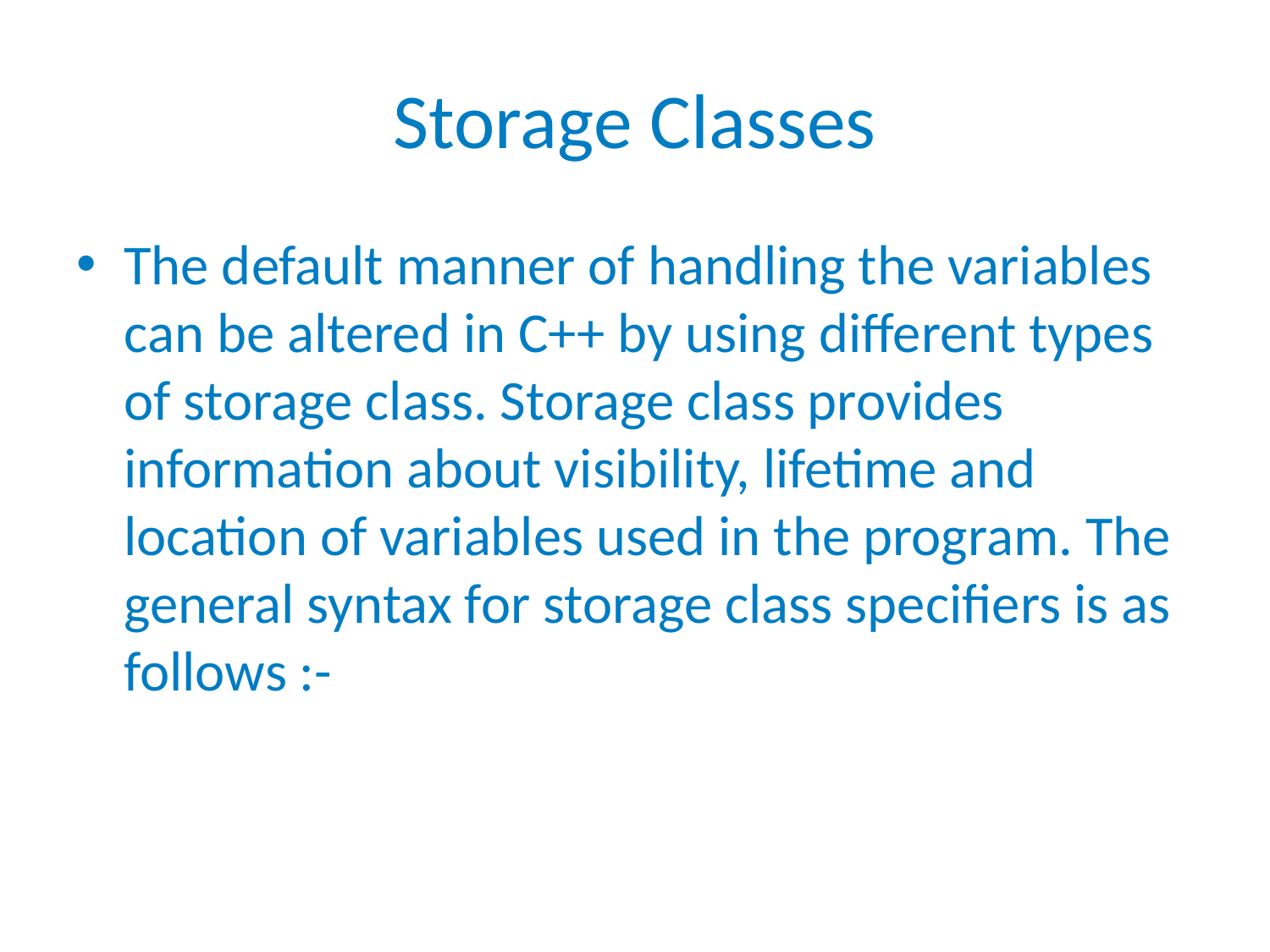

# Storage Classes
The default manner of handling the variables can be altered in C++ by using different types of storage class. Storage class provides information about visibility, lifetime and location of variables used in the program. The general syntax for storage class specifiers is as follows :-